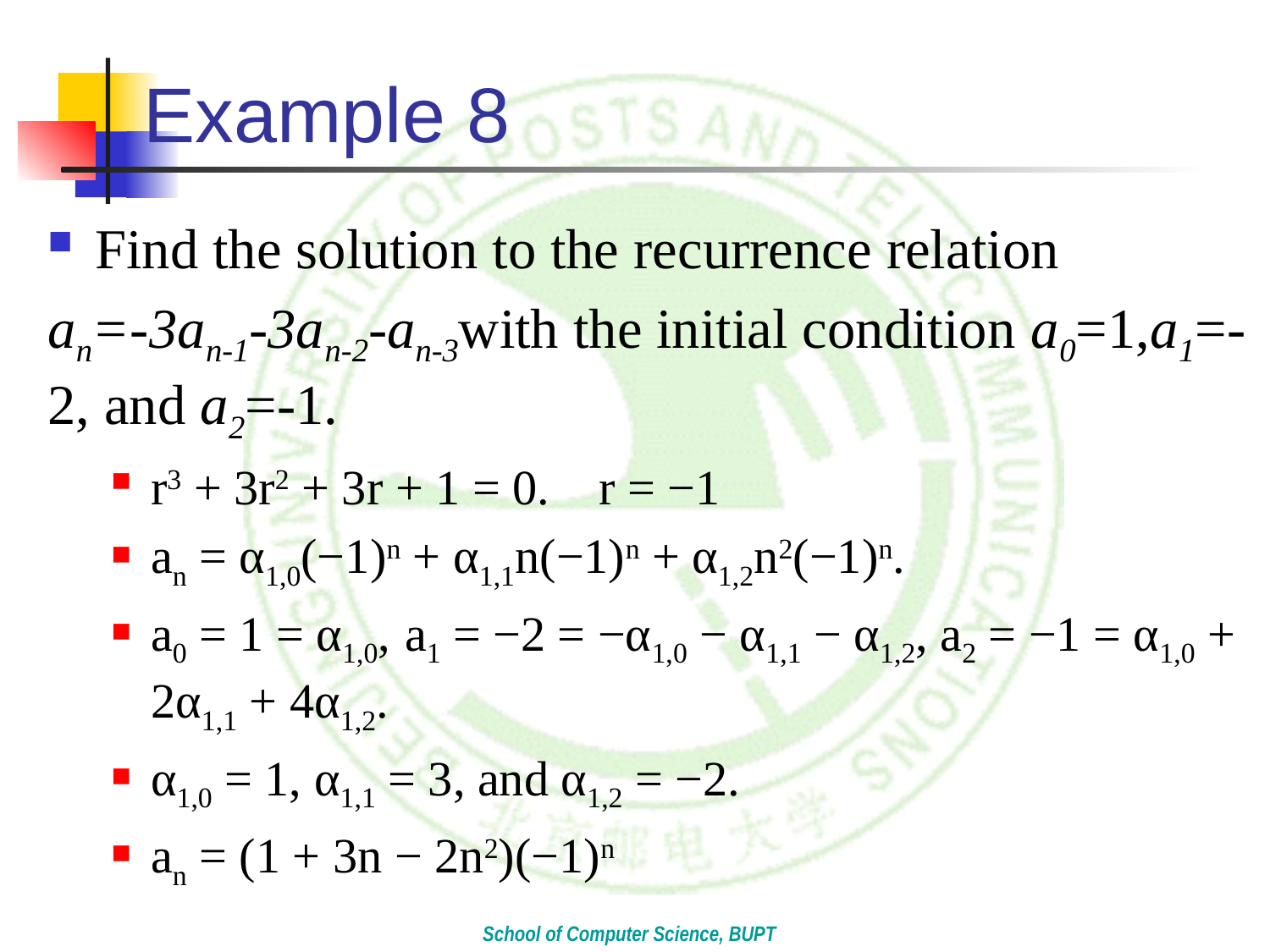

# Example 8
Find the solution to the recurrence relation
an=-3an-1-3an-2-an-3with the initial condition a0=1,a1=-2, and a2=-1.
r3 + 3r2 + 3r + 1 = 0.    r = −1
an = α1,0(−1)n + α1,1n(−1)n + α1,2n2(−1)n.
a0 = 1 = α1,0, 	a1 = −2 = −α1,0 − α1,1 − α1,2, a2 = −1 = α1,0 + 2α1,1 + 4α1,2.
α1,0 = 1, α1,1 = 3, and α1,2 = −2.
an = (1 + 3n − 2n2)(−1)n

School of Computer Science, BUPT